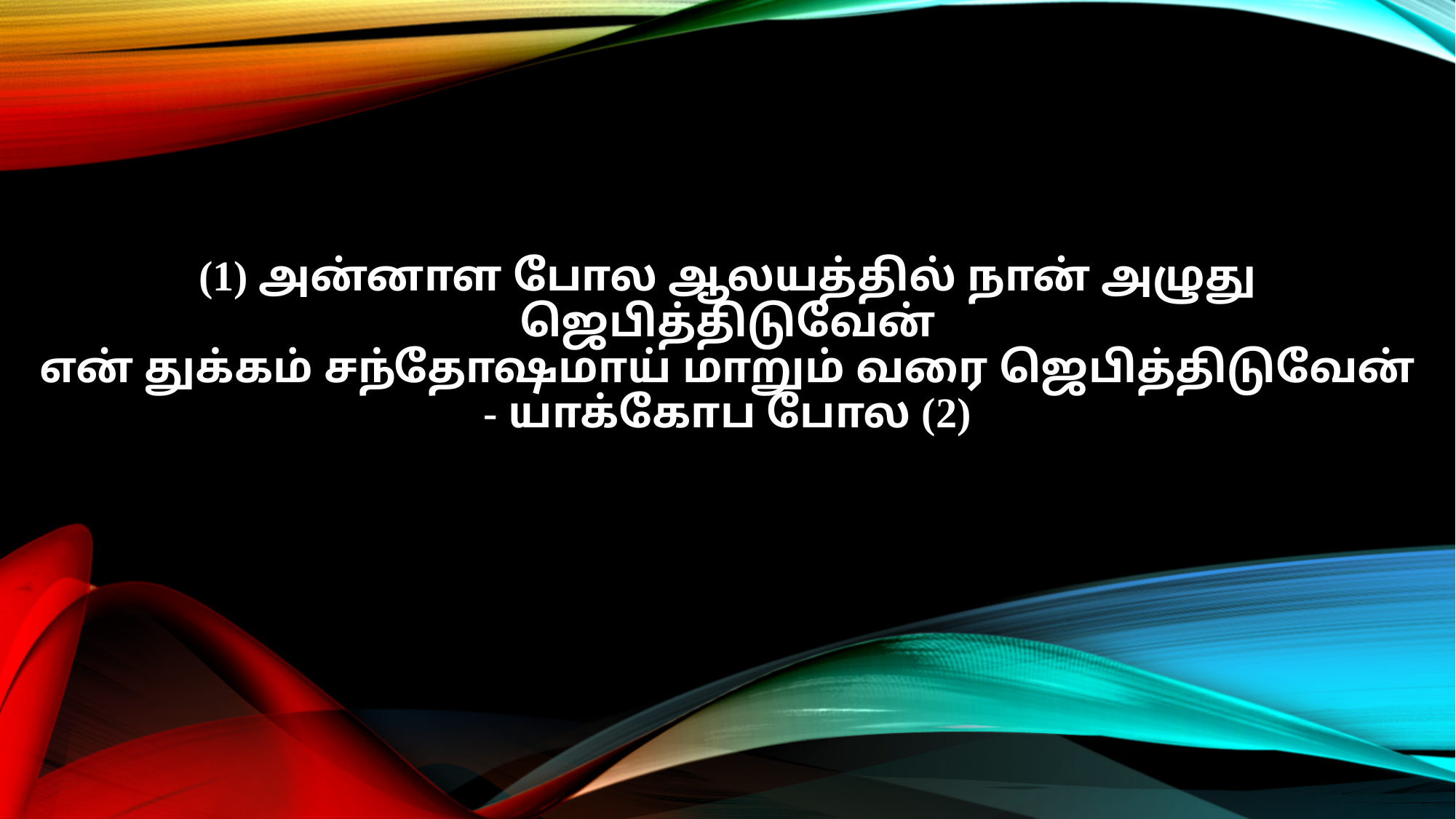

(1) அன்னாள போல ஆலயத்தில் நான் அழுது ஜெபித்திடுவேன்
என் துக்கம் சந்தோஷமாய் மாறும் வரை ஜெபித்திடுவேன்
- யாக்கோப போல (2)